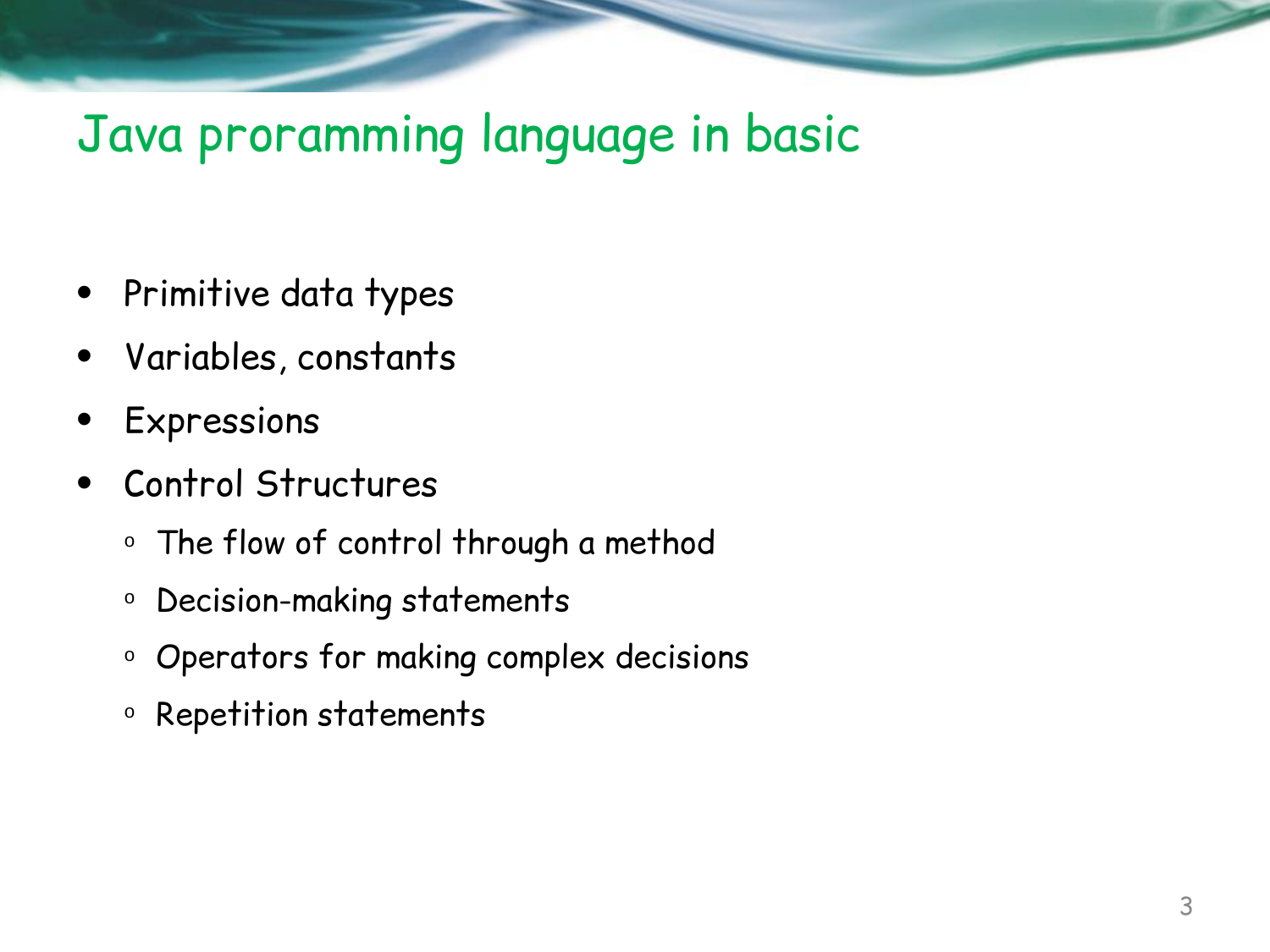

# Java proramming language in basic
Primitive data types
Variables, constants
Expressions
Control Structures
The flow of control through a method
Decision-making statements
Operators for making complex decisions
Repetition statements

3